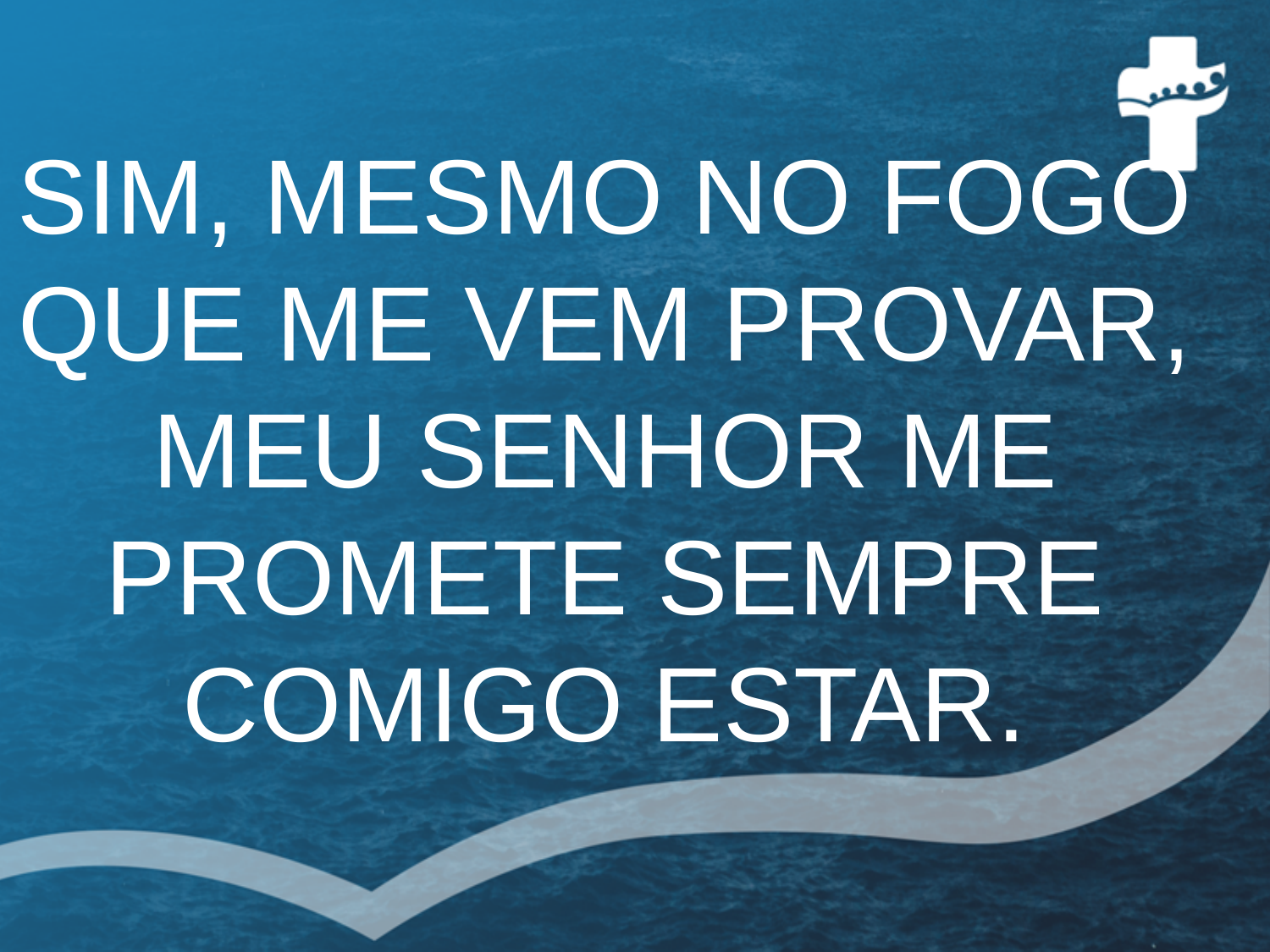

# SIM, MESMO NO FOGO QUE ME VEM PROVAR, MEU SENHOR ME PROMETE SEMPRE COMIGO ESTAR.